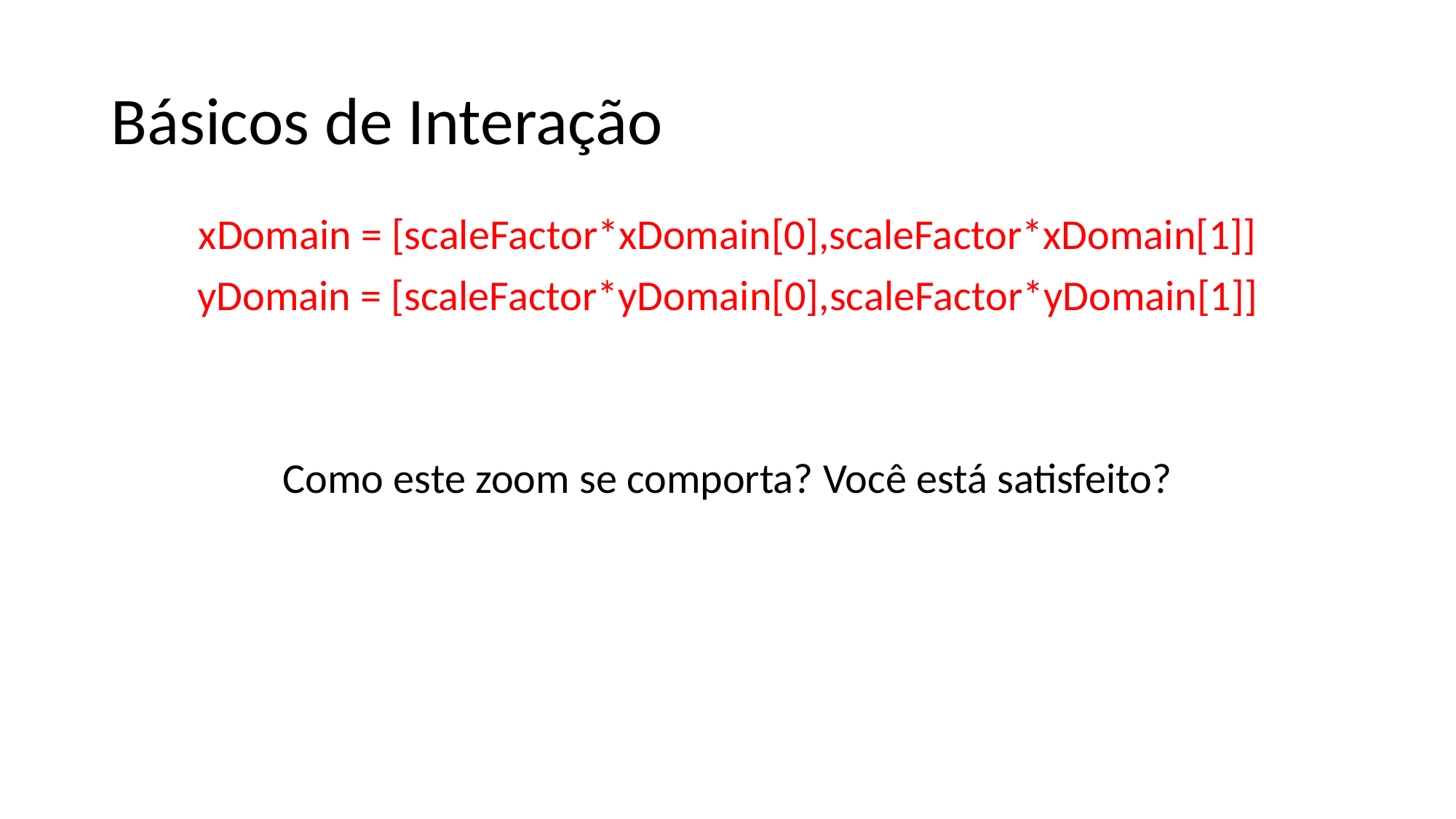

# Básicos de Interação

xDomain = [scaleFactor*xDomain[0],scaleFactor*xDomain[1]]
yDomain = [scaleFactor*yDomain[0],scaleFactor*yDomain[1]]

Como este zoom se comporta? Você está satisfeito?